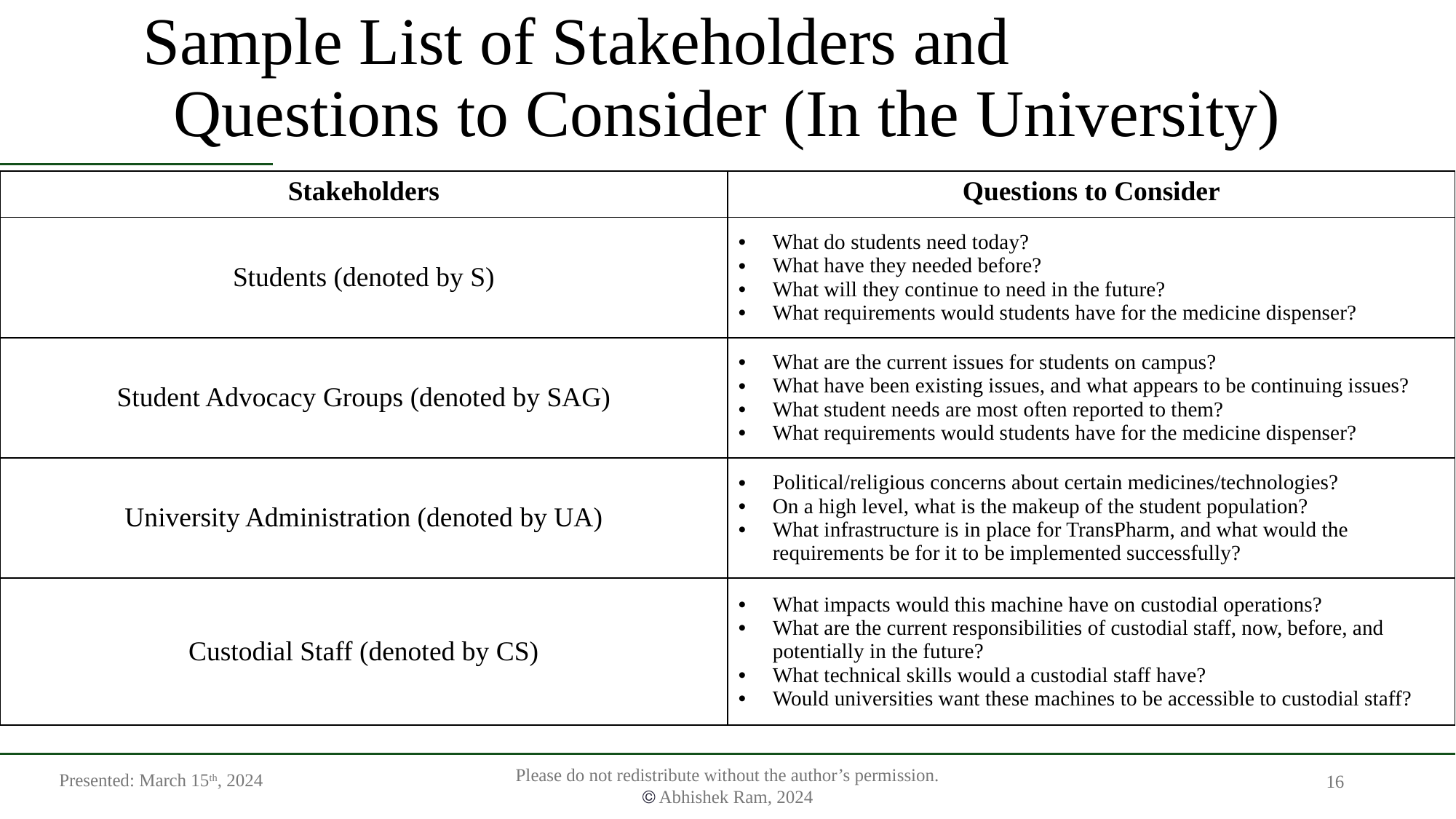

# Sample List of Stakeholders and                   Questions to Consider (In the University)
| Stakeholders | Questions to Consider |
| --- | --- |
| Students (denoted by S) | What do students need today? What have they needed before? What will they continue to need in the future? What requirements would students have for the medicine dispenser? |
| Student Advocacy Groups (denoted by SAG) | What are the current issues for students on campus? What have been existing issues, and what appears to be continuing issues? What student needs are most often reported to them? What requirements would students have for the medicine dispenser? |
| University Administration (denoted by UA) | Political/religious concerns about certain medicines/technologies? On a high level, what is the makeup of the student population? What infrastructure is in place for TransPharm, and what would the requirements be for it to be implemented successfully? |
| Custodial Staff (denoted by CS) | What impacts would this machine have on custodial operations? What are the current responsibilities of custodial staff, now, before, and potentially in the future? What technical skills would a custodial staff have? Would universities want these machines to be accessible to custodial staff? |
Presented: March 15th, 2024
16
Please do not redistribute without the author’s permission.
© Abhishek Ram, 2024